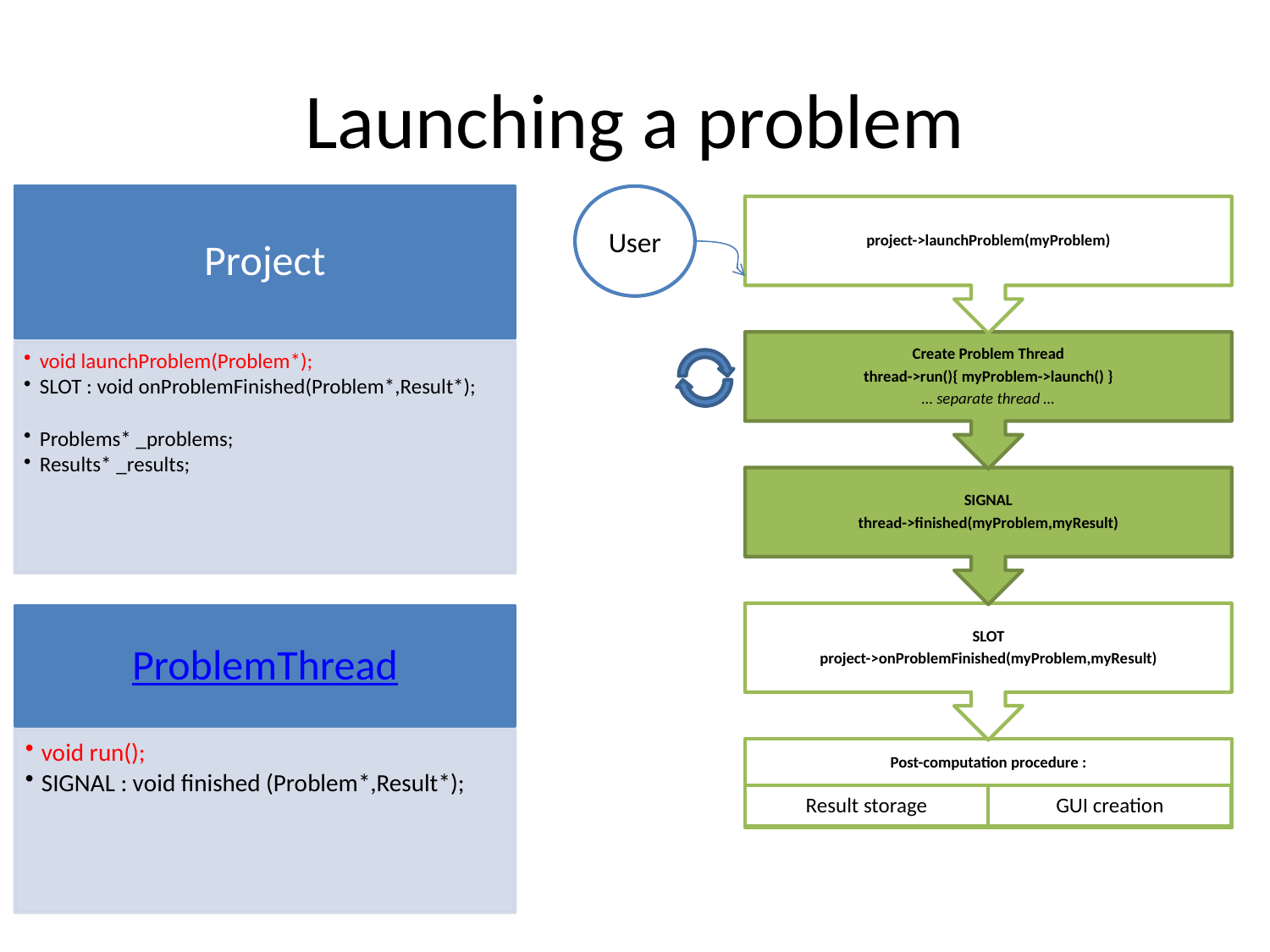

# Launching a problem
Project
void launchProblem(Problem*);
SLOT : void onProblemFinished(Problem*,Result*);

Problems* _problems;
Results* _results;
User
Post-computation procedure :
Result storage
GUI creation
SLOT
project->onProblemFinished(myProblem,myResult)
SIGNAL
thread->finished(myProblem,myResult)
Create Problem Thread
thread->run(){ myProblem->launch() }
… separate thread …
project->launchProblem(myProblem)

ProblemThread
void run();
SIGNAL : void finished (Problem*,Result*);